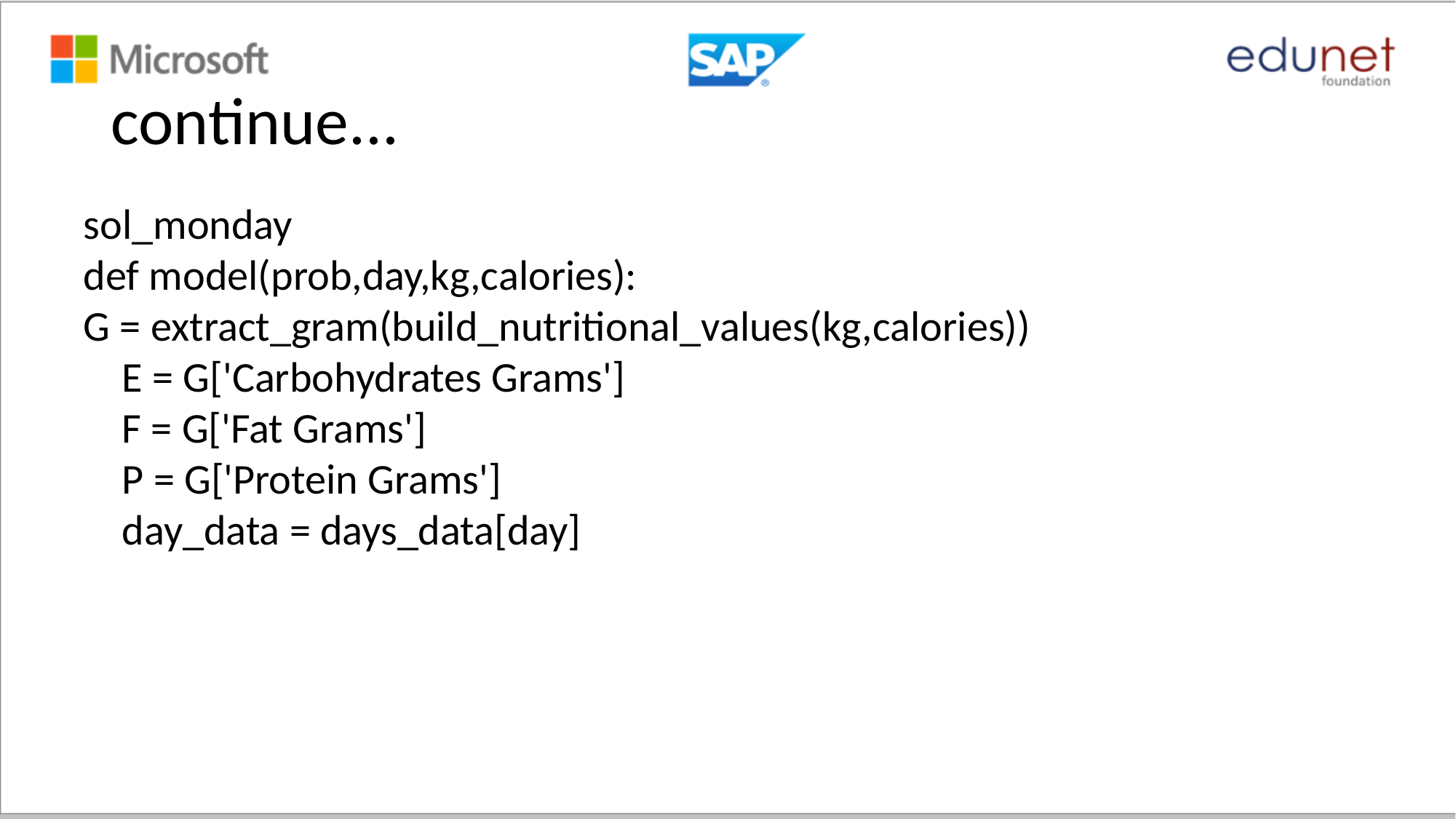

# continue...
sol_monday
def model(prob,day,kg,calories):
G = extract_gram(build_nutritional_values(kg,calories))
    E = G['Carbohydrates Grams']
    F = G['Fat Grams']
    P = G['Protein Grams']
    day_data = days_data[day]